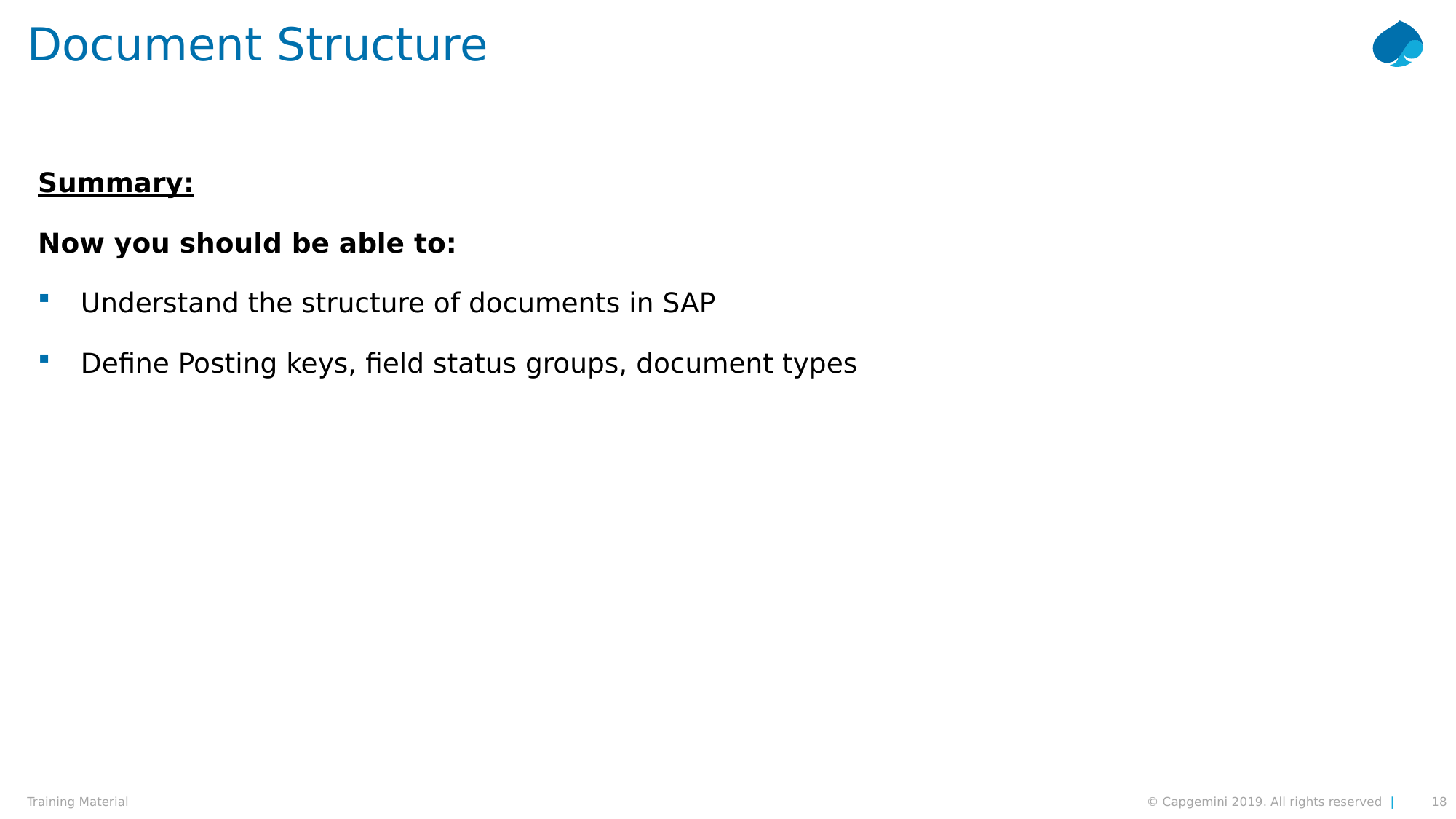

# Document Structure
Summary:
Now you should be able to:
Understand the structure of documents in SAP
Define Posting keys, field status groups, document types